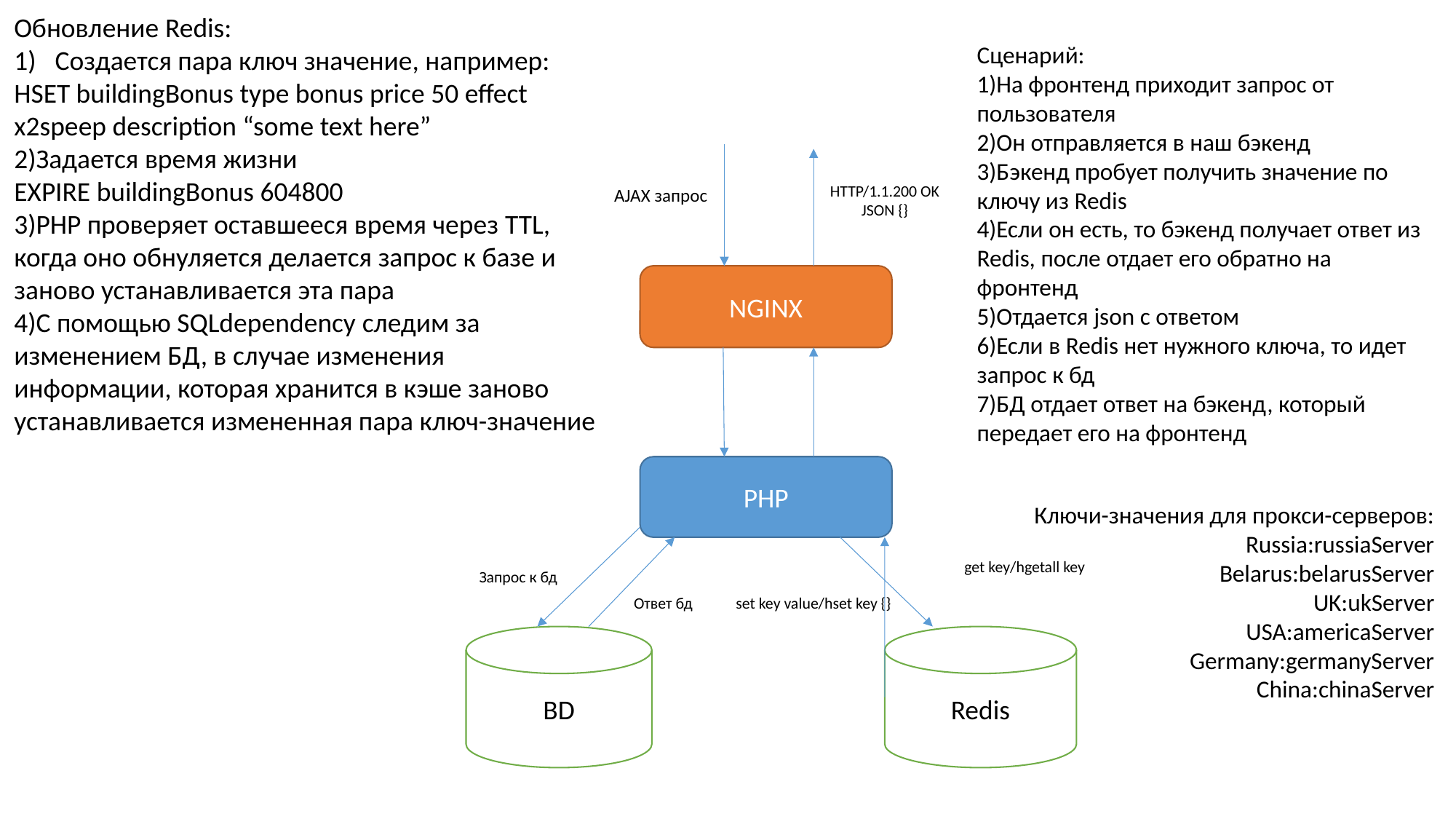

Обновление Redis:
Создается пара ключ значение, например:
HSET buildingBonus type bonus price 50 effect x2speep description “some text here”
2)Задается время жизни
EXPIRE buildingBonus 604800
3)PHP проверяет оставшееся время через TTL, когда оно обнуляется делается запрос к базе и заново устанавливается эта пара
4)С помощью SQLdependency следим за изменением БД, в случае изменения информации, которая хранится в кэше заново устанавливается измененная пара ключ-значение

Сценарий:
1)На фронтенд приходит запрос от пользователя
2)Он отправляется в наш бэкенд
3)Бэкенд пробует получить значение по ключу из Redis
4)Если он есть, то бэкенд получает ответ из Redis, после отдает его обратно на фронтенд
5)Отдается json с ответом
6)Если в Redis нет нужного ключа, то идет запрос к бд
7)БД отдает ответ на бэкенд, который передает его на фронтенд
HTTP/1.1.200 OK
JSON {}
AJAX запрос
NGINX
PHP
Ключи-значения для прокси-серверов:
Russia:russiaServer
Belarus:belarusServer
UK:ukServer
USA:americaServer
Germany:germanyServer
China:chinaServer
get key/hgetall key
Запрос к бд
Ответ бд
set key value/hset key {}
BD
Redis